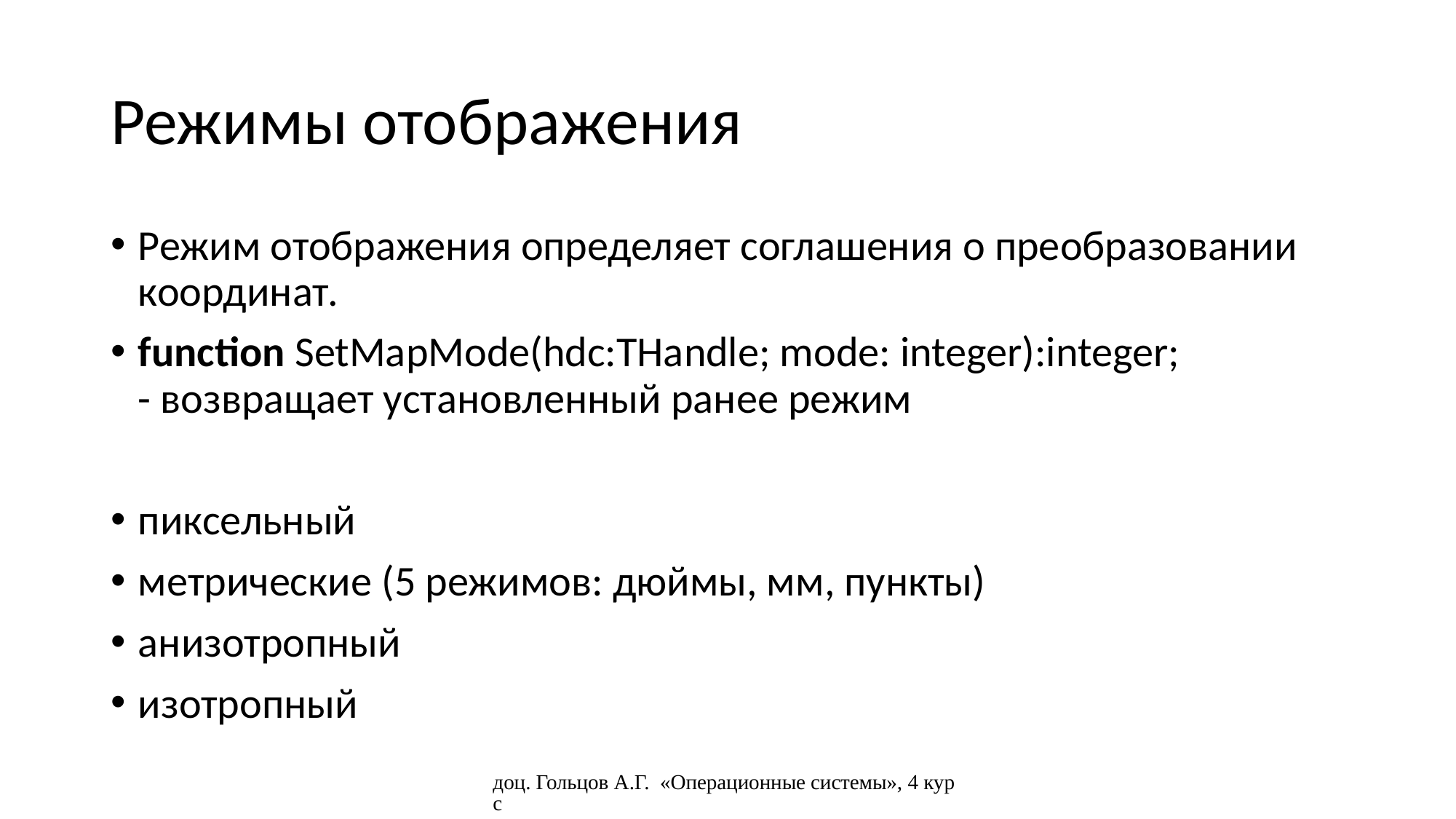

# Режимы отображения
Режим отображения определяет соглашения о преобразовании координат.
function SetMapMode(hdc:THandle; mode: integer):integer;
- возвращает установленный ранее режим

пиксельный
метрические (5 режимов: дюймы, мм, пункты)
анизотропный
изотропный
доц. Гольцов А.Г.  «Операционные системы», 4 курс